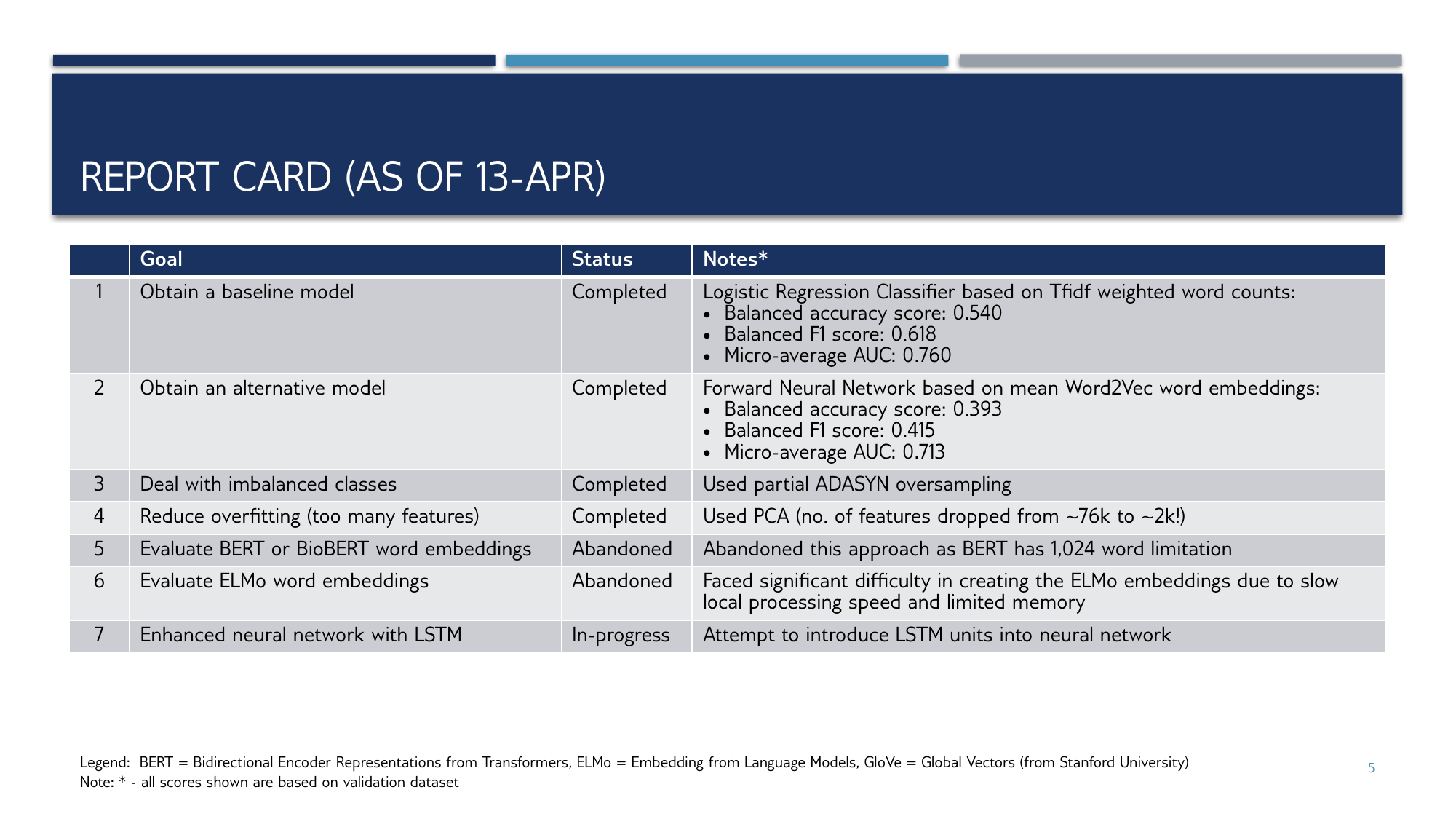

# Report Card (as of 13-Apr)
|  | Goal | Status | Notes\* |
| --- | --- | --- | --- |
| 1 | Obtain a baseline model | Completed | Logistic Regression Classifier based on Tfidf weighted word counts: Balanced accuracy score: 0.540 Balanced F1 score: 0.618 Micro-average AUC: 0.760 |
| 2 | Obtain an alternative model | Completed | Forward Neural Network based on mean Word2Vec word embeddings: Balanced accuracy score: 0.393 Balanced F1 score: 0.415 Micro-average AUC: 0.713 |
| 3 | Deal with imbalanced classes | Completed | Used partial ADASYN oversampling |
| 4 | Reduce overfitting (too many features) | Completed | Used PCA (no. of features dropped from ~76k to ~2k!) |
| 5 | Evaluate BERT or BioBERT word embeddings | Abandoned | Abandoned this approach as BERT has 1,024 word limitation |
| 6 | Evaluate ELMo word embeddings | Abandoned | Faced significant difficulty in creating the ELMo embeddings due to slow local processing speed and limited memory |
| 7 | Enhanced neural network with LSTM | In-progress | Attempt to introduce LSTM units into neural network |
5
Legend:  BERT = Bidirectional Encoder Representations from Transformers, ELMo = Embedding from Language Models, GloVe = Global Vectors (from Stanford University)
Note: * - all scores shown are based on validation dataset